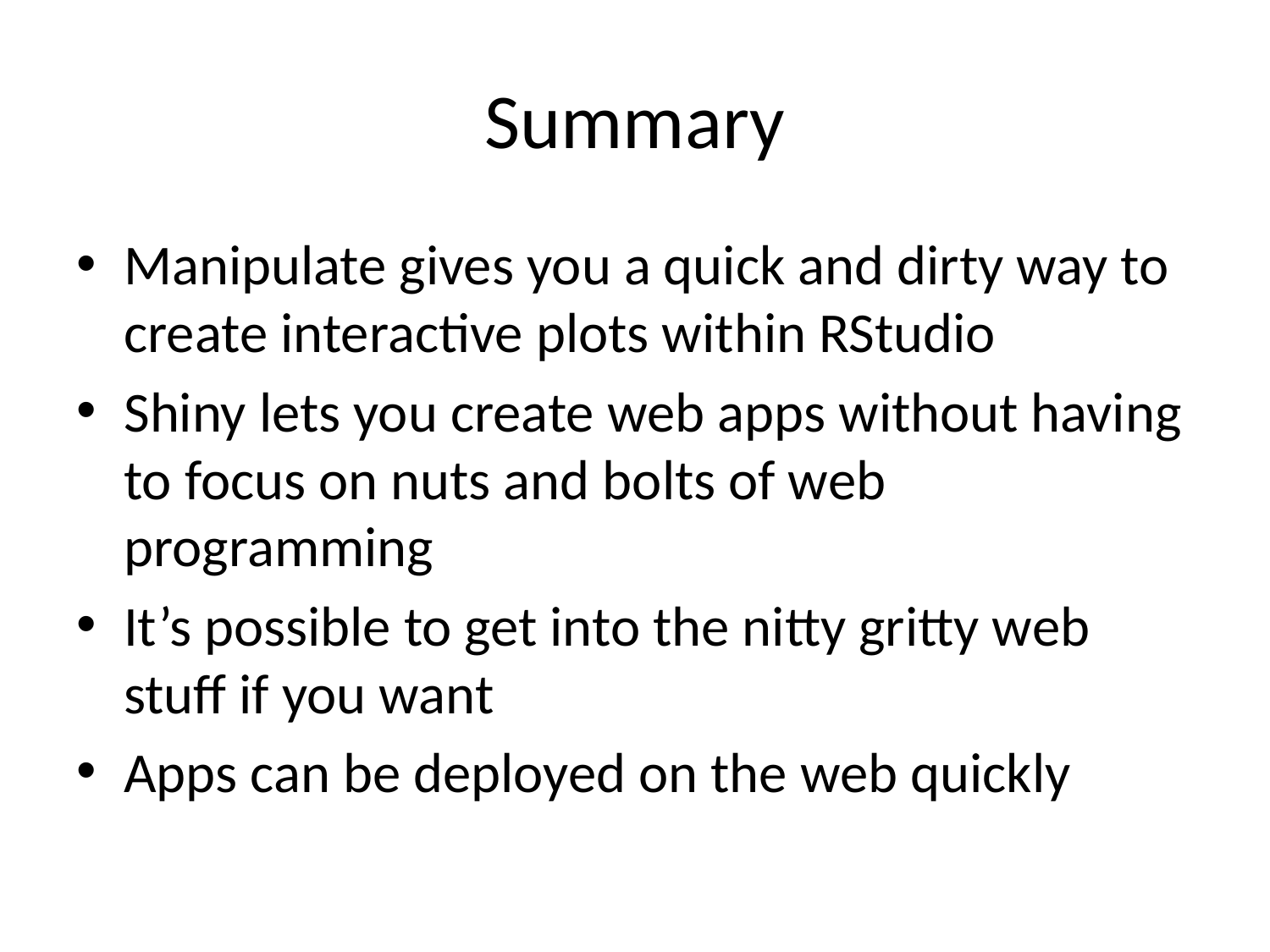

# Summary
Manipulate gives you a quick and dirty way to create interactive plots within RStudio
Shiny lets you create web apps without having to focus on nuts and bolts of web programming
It’s possible to get into the nitty gritty web stuff if you want
Apps can be deployed on the web quickly